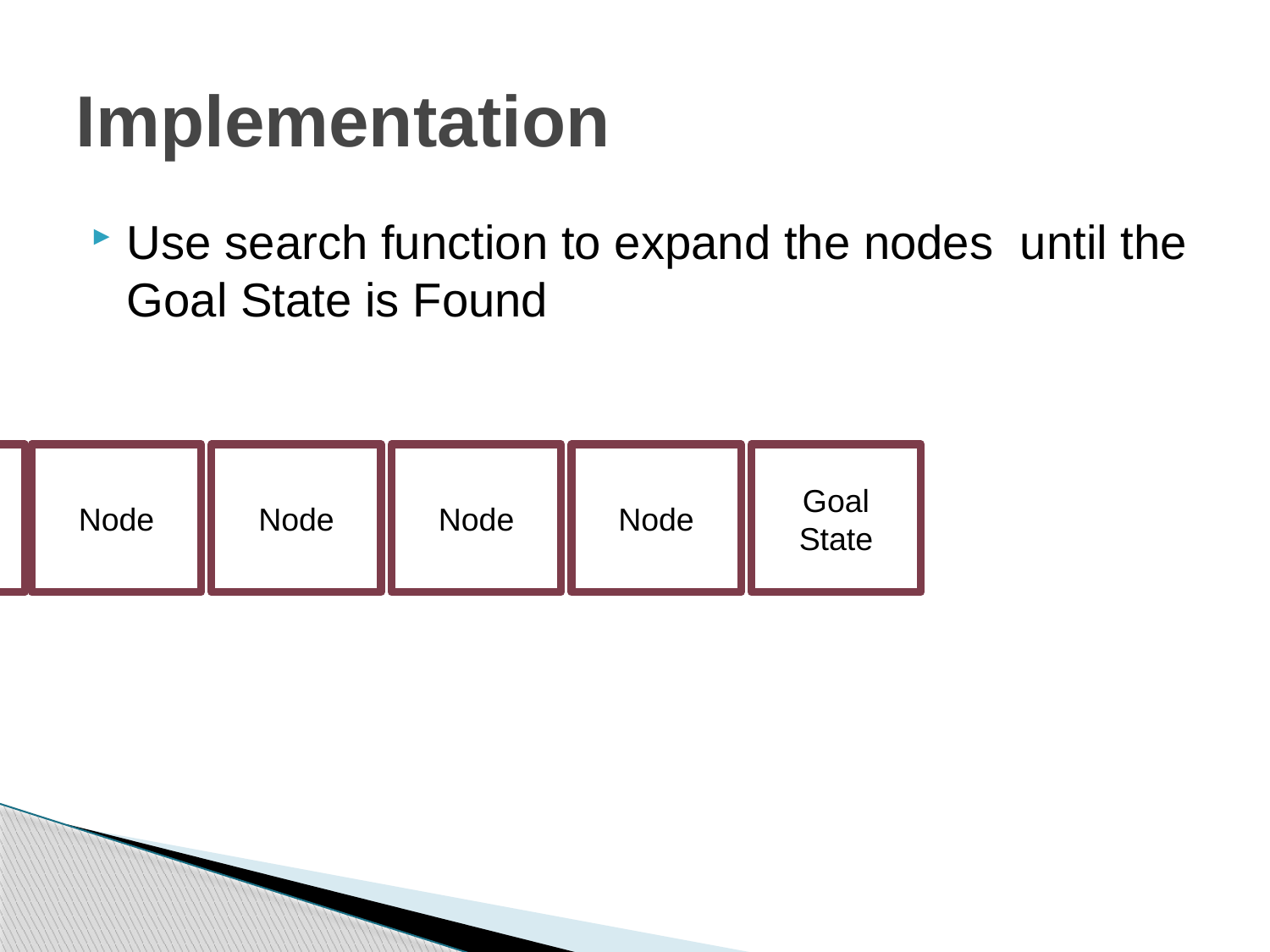

# Implementation
Use search function to expand the nodes  until the Goal State is Found
Node
Node
Node
Node
Node
Goal State